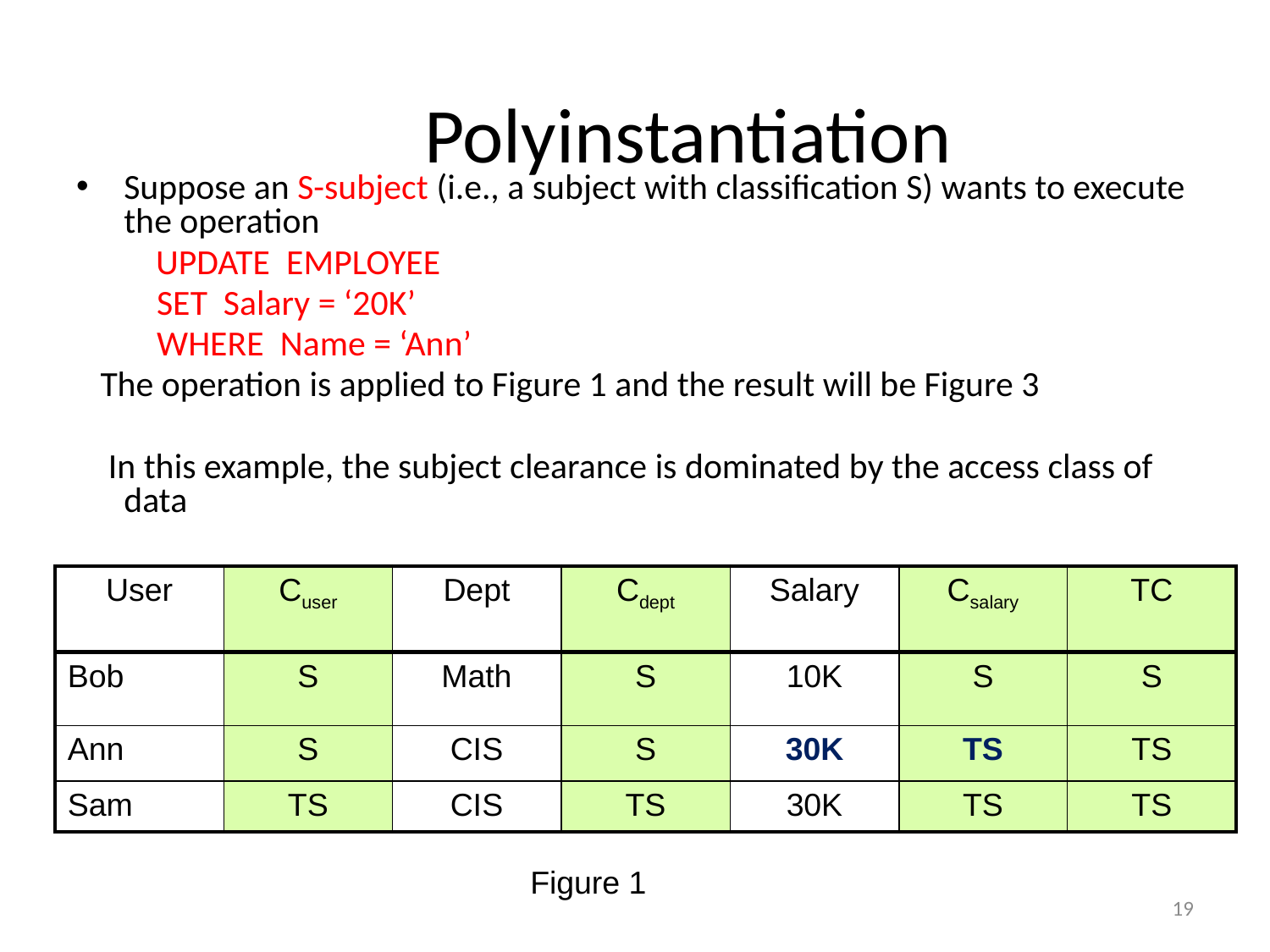

# Polyinstantiation
Suppose an S-subject (i.e., a subject with classification S) wants to execute the operation
	    UPDATE  EMPLOYEE
          SET  Salary = ‘20K’
          WHERE  Name = ‘Ann’
   The operation is applied to Figure 1 and the result will be Figure 3

    In this example, the subject clearance is dominated by the access class of data
| User | Cuser | Dept | Cdept | Salary | Csalary | TC |
| --- | --- | --- | --- | --- | --- | --- |
| Bob | S | Math | S | 10K | S | S |
| Ann | S | CIS | S | 30K | TS | TS |
| Sam | TS | CIS | TS | 30K | TS | TS |
Figure 1
19